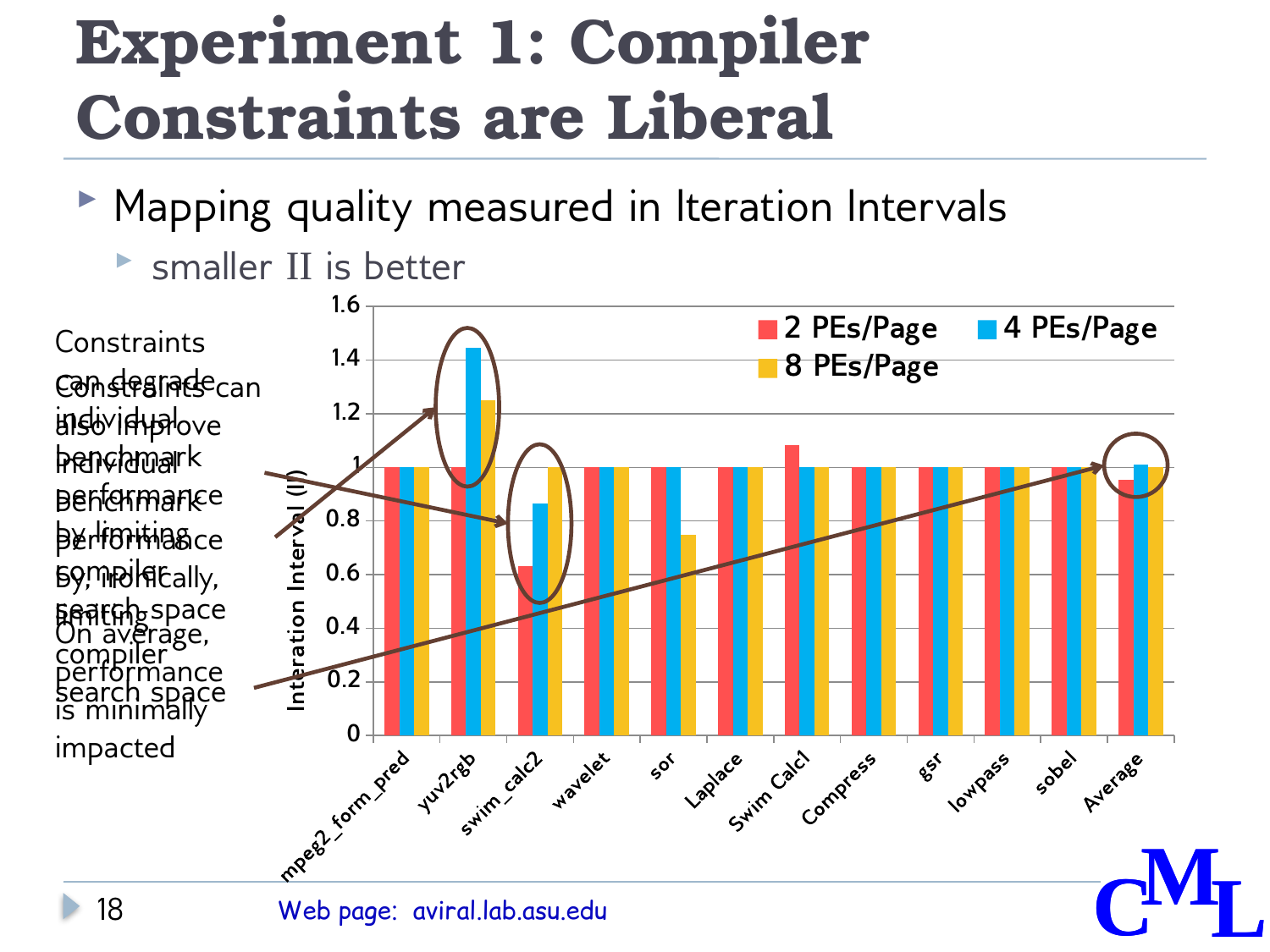

# Experiment 1: Compiler Constraints are Liberal
Mapping quality measured in Iteration Intervals
smaller II is better

### Chart

| Category | 2 PEs/Page | 4 PEs/Page | 8 PEs/Page |
|---|---|---|---|
| mpeg2_form_pred | 1.0 | 1.0 | 1.0 |
| yuv2rgb | 1.0 | 1.4446666666666659 | 1.25 |
| swim_calc2 | 0.6309333333333351 | 0.8666666666666667 | 1.0 |
| wavelet | 1.0 | 1.0 | 1.0 |
| sor | 1.0 | 1.0 | 0.7500000000000018 |
| Laplace | 1.0 | 1.0 | 1.0 |
| Swim Calc1 | 1.0833333333333333 | 1.0 | 1.0 |
| Compress | 1.0 | 1.0 | 1.0 |
| gsr | 1.0 | 1.0 | 1.0 |
| lowpass | 1.0 | 1.0 | 1.0 |
| sobel | 1.0 | 1.0 | 1.0 |
| Average | 0.9534501446912531 | 1.0092240636561758 | 1.0 |
Constraints can degrade individual benchmark performance by limiting compiler search space

Constraints can also improve individual benchmark performance by, ironically, limiting compiler search space

On average, performance is minimally impacted
18